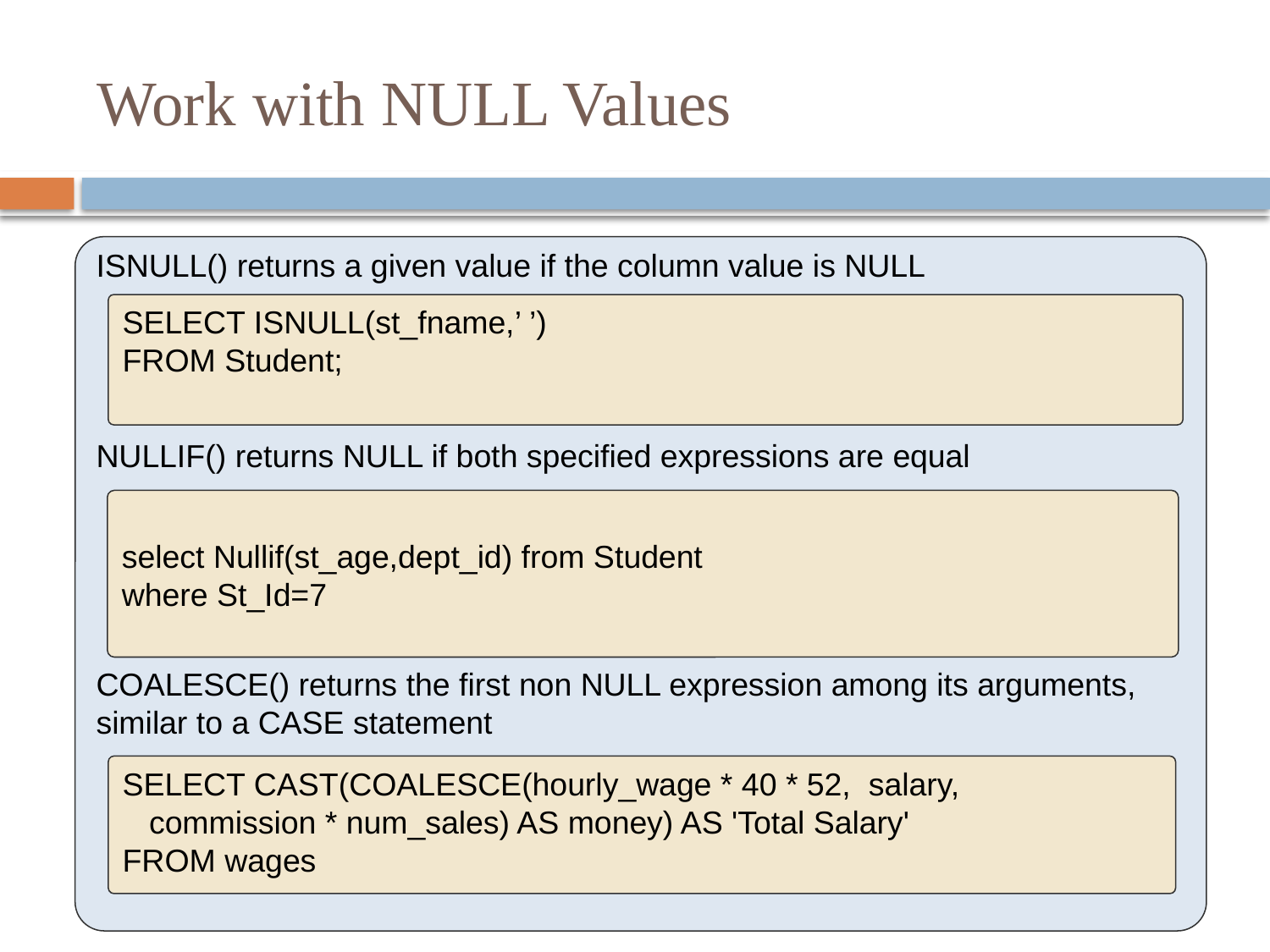

# Work with NULL Values
ISNULL() returns a given value if the column value is NULL

NULLIF() returns NULL if both specified expressions are equal

COALESCE() returns the first non NULL expression among its arguments, similar to a CASE statement
SELECT ISNULL(st_fname,’ ’)
FROM Student;

select Nullif(st_age,dept_id) from Student
where St_Id=7
SELECT CAST(COALESCE(hourly_wage * 40 * 52,  salary,
   commission * num_sales) AS money) AS 'Total Salary'
FROM wages